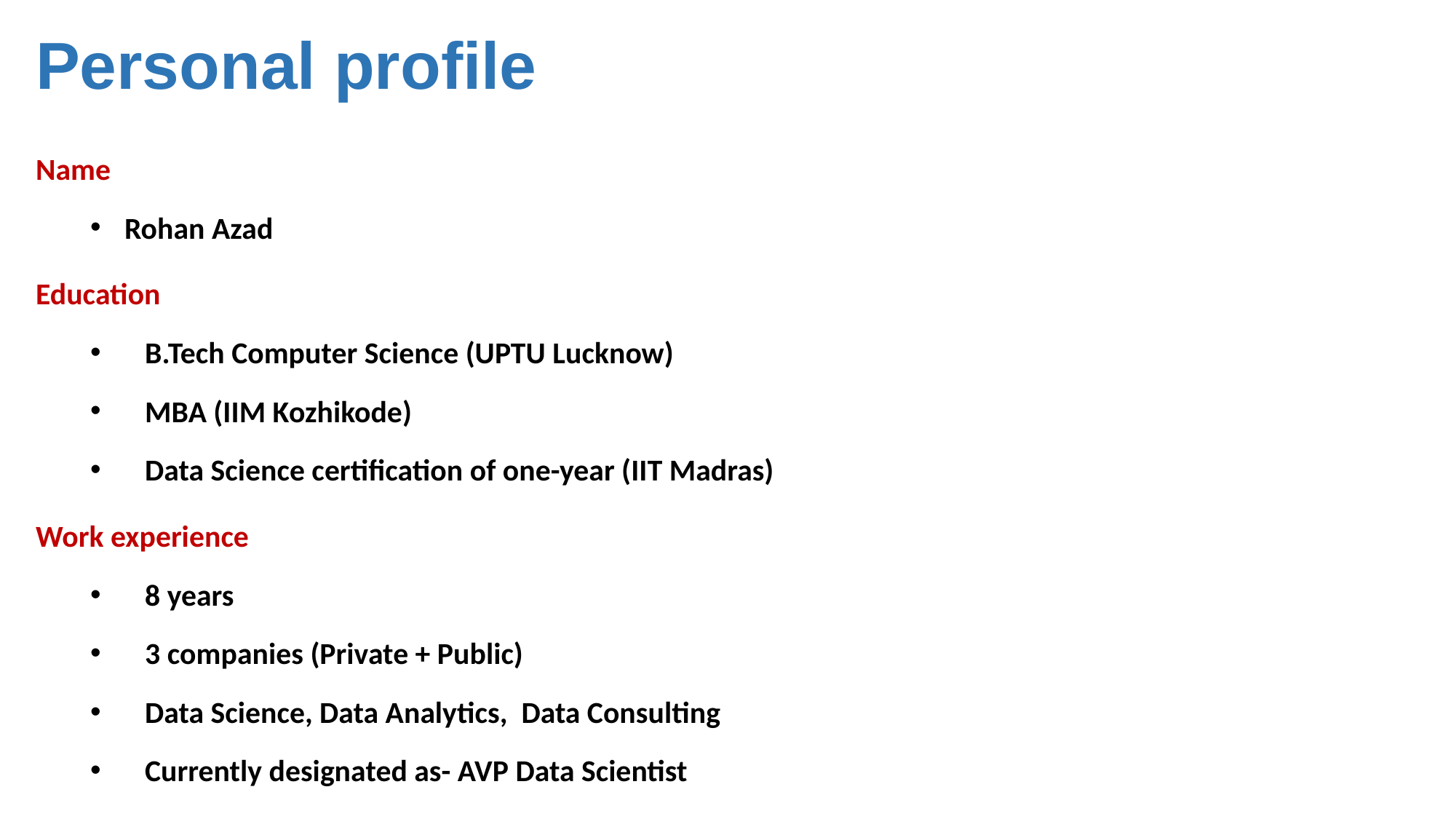

# Personal profile
Name
Rohan Azad
Education
B.Tech Computer Science (UPTU Lucknow)
MBA (IIM Kozhikode)
Data Science certification of one-year (IIT Madras)
Work experience
8 years
3 companies (Private + Public)
Data Science, Data Analytics,  Data Consulting
Currently designated as- AVP Data Scientist